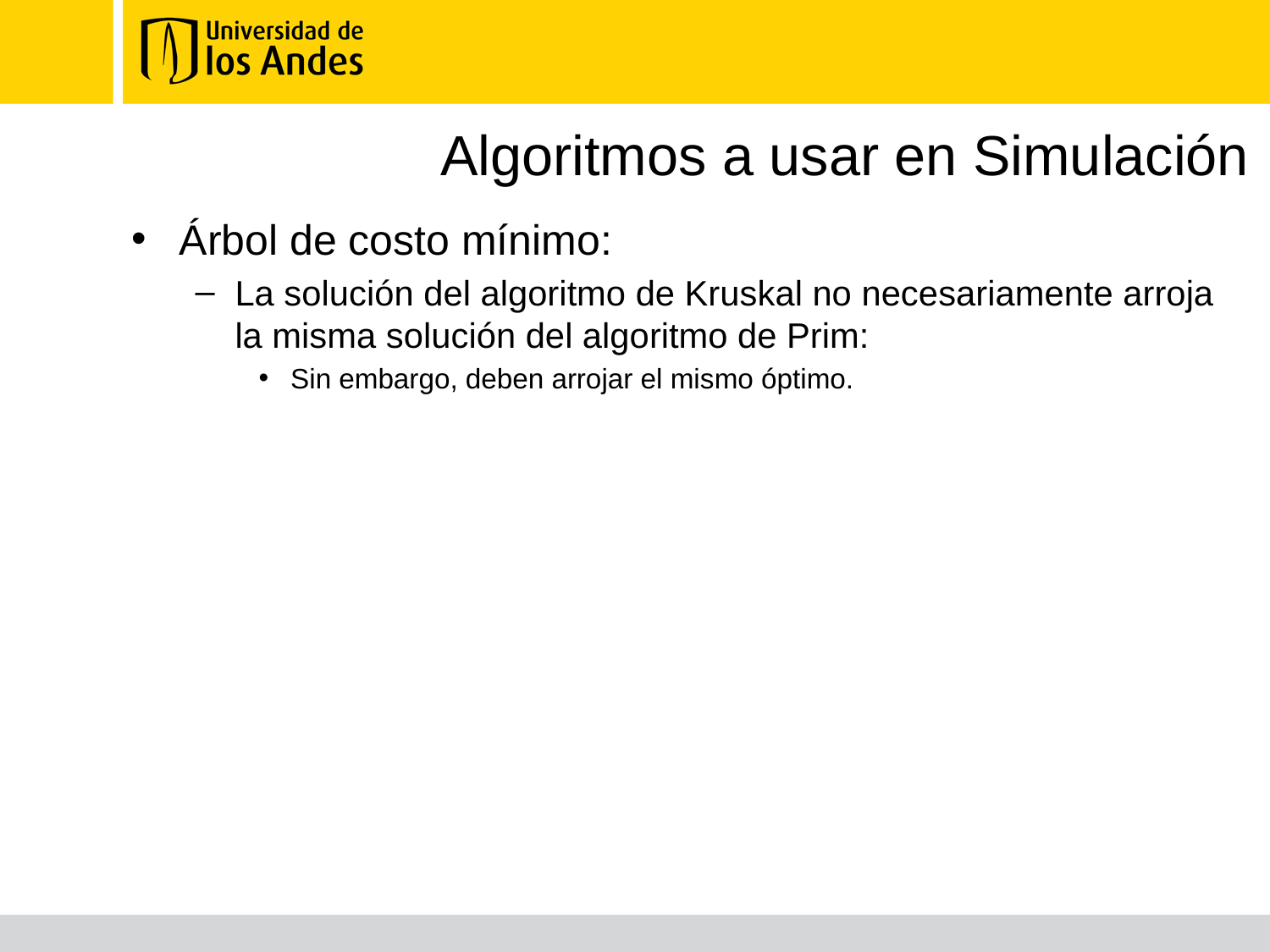

# Algoritmos a usar en Simulación
Árbol de costo mínimo:
La solución del algoritmo de Kruskal no necesariamente arroja la misma solución del algoritmo de Prim:
Sin embargo, deben arrojar el mismo óptimo.